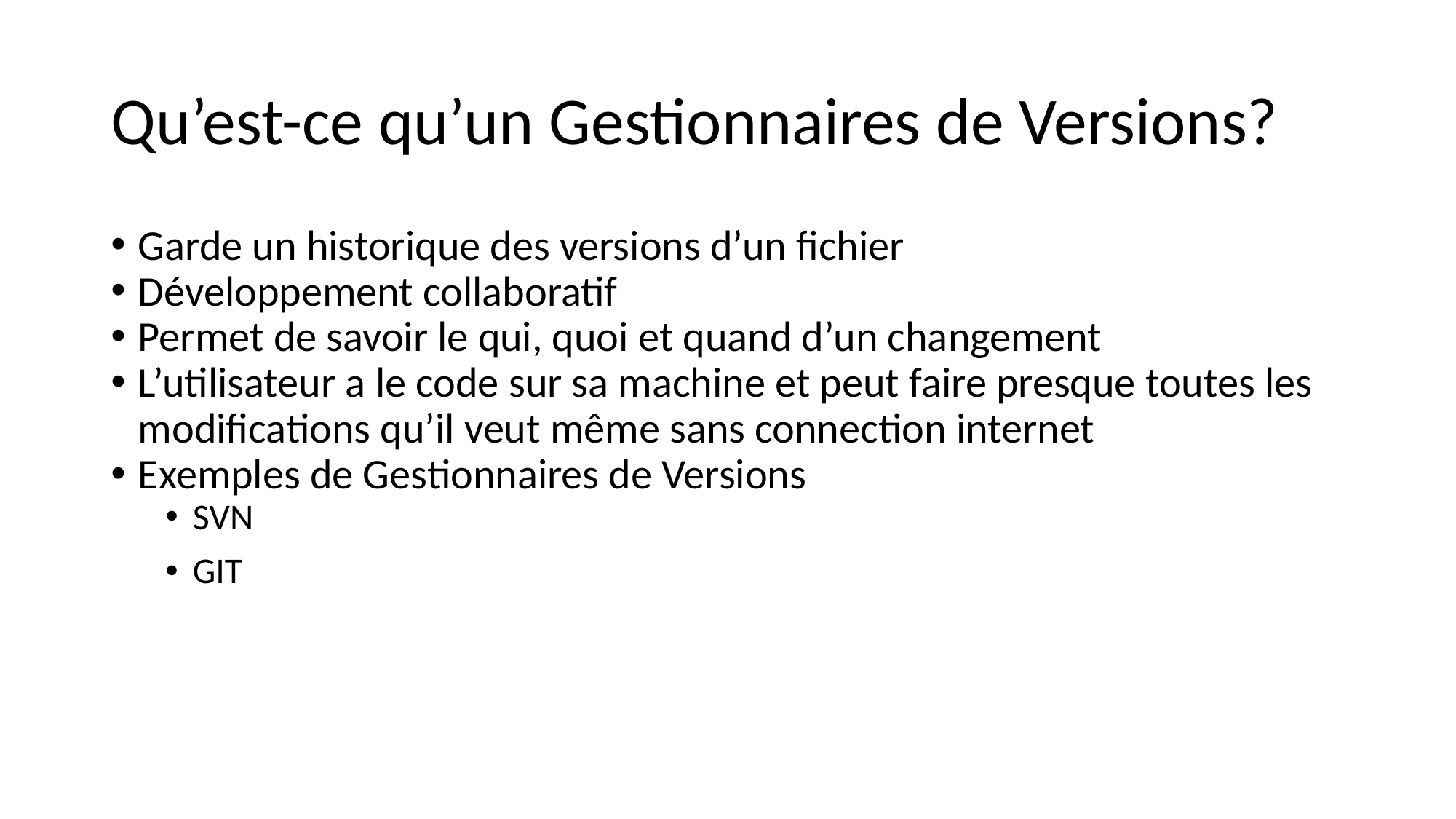

# Qu’est-ce qu’un Gestionnaires de Versions?
Garde un historique des versions d’un fichier
Développement collaboratif
Permet de savoir le qui, quoi et quand d’un changement
L’utilisateur a le code sur sa machine et peut faire presque toutes les modifications qu’il veut même sans connection internet
Exemples de Gestionnaires de Versions
SVN
GIT